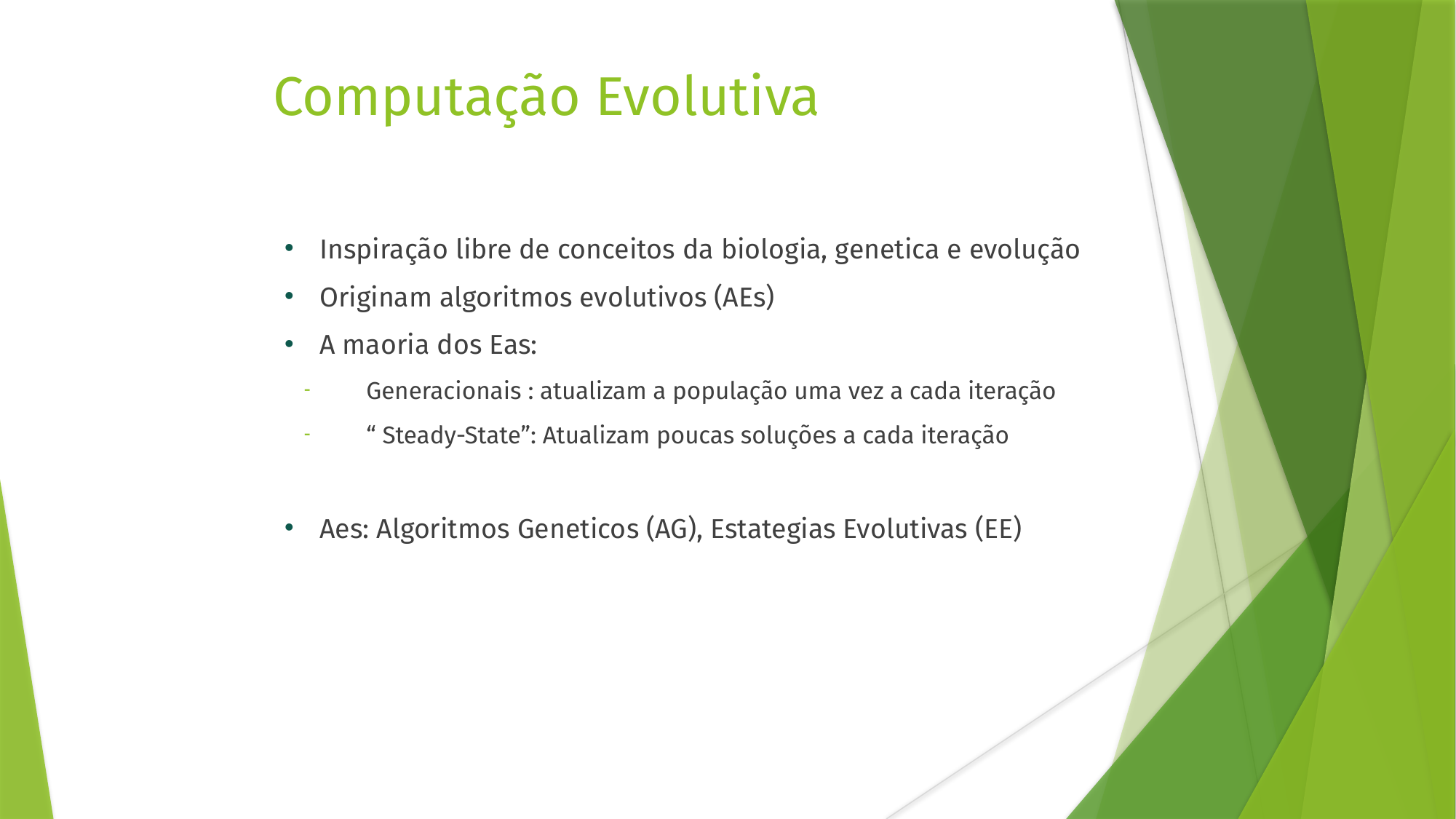

Computação Evolutiva
Inspiração libre de conceitos da biologia, genetica e evolução
Originam algoritmos evolutivos (AEs)
A maoria dos Eas:
Generacionais : atualizam a população uma vez a cada iteração
“ Steady-State”: Atualizam poucas soluções a cada iteração

Aes: Algoritmos Geneticos (AG), Estategias Evolutivas (EE)